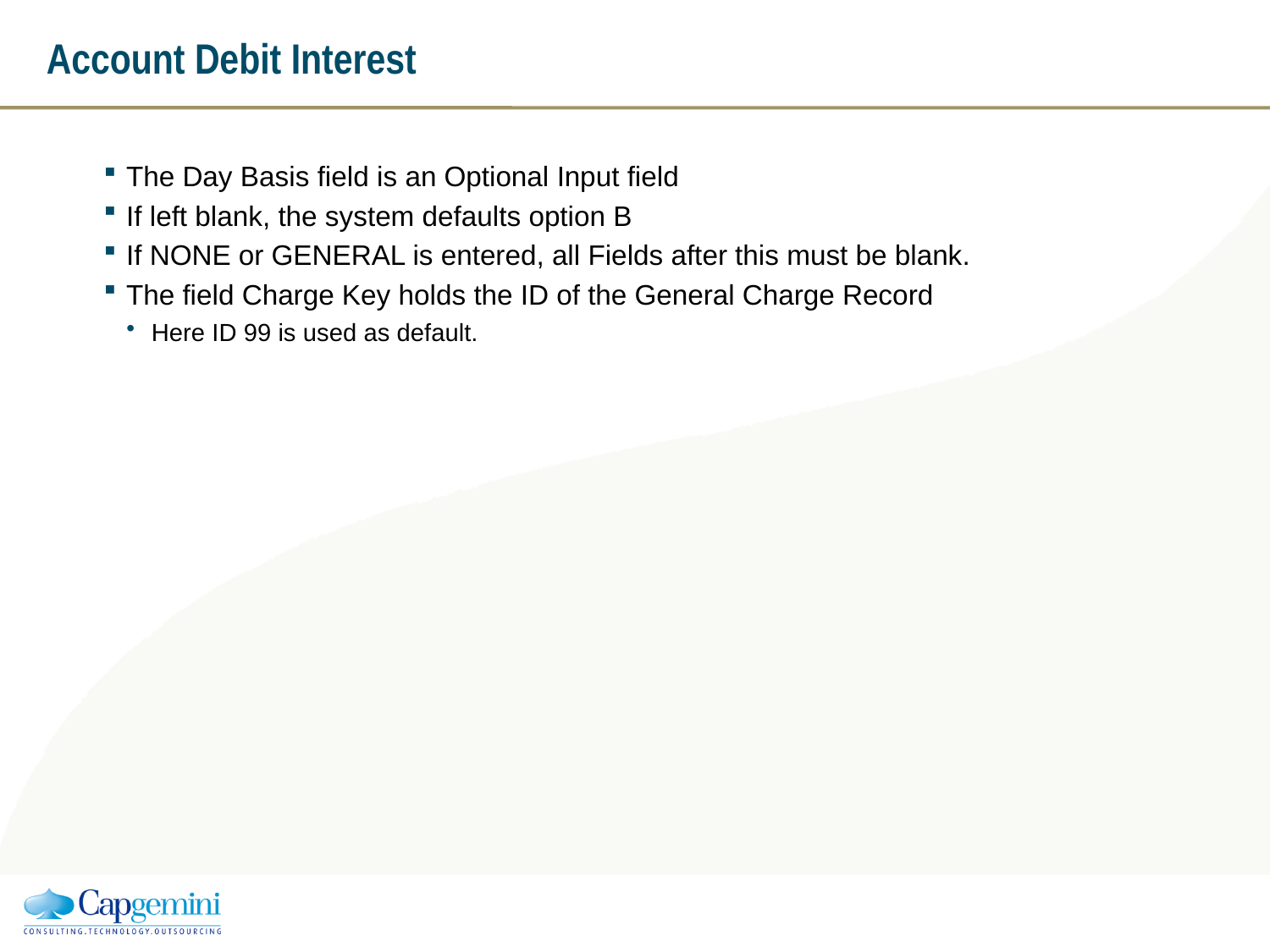

# Account Debit Interest
The Day Basis field is an Optional Input field
If left blank, the system defaults option B
If NONE or GENERAL is entered, all Fields after this must be blank.
The field Charge Key holds the ID of the General Charge Record
Here ID 99 is used as default.